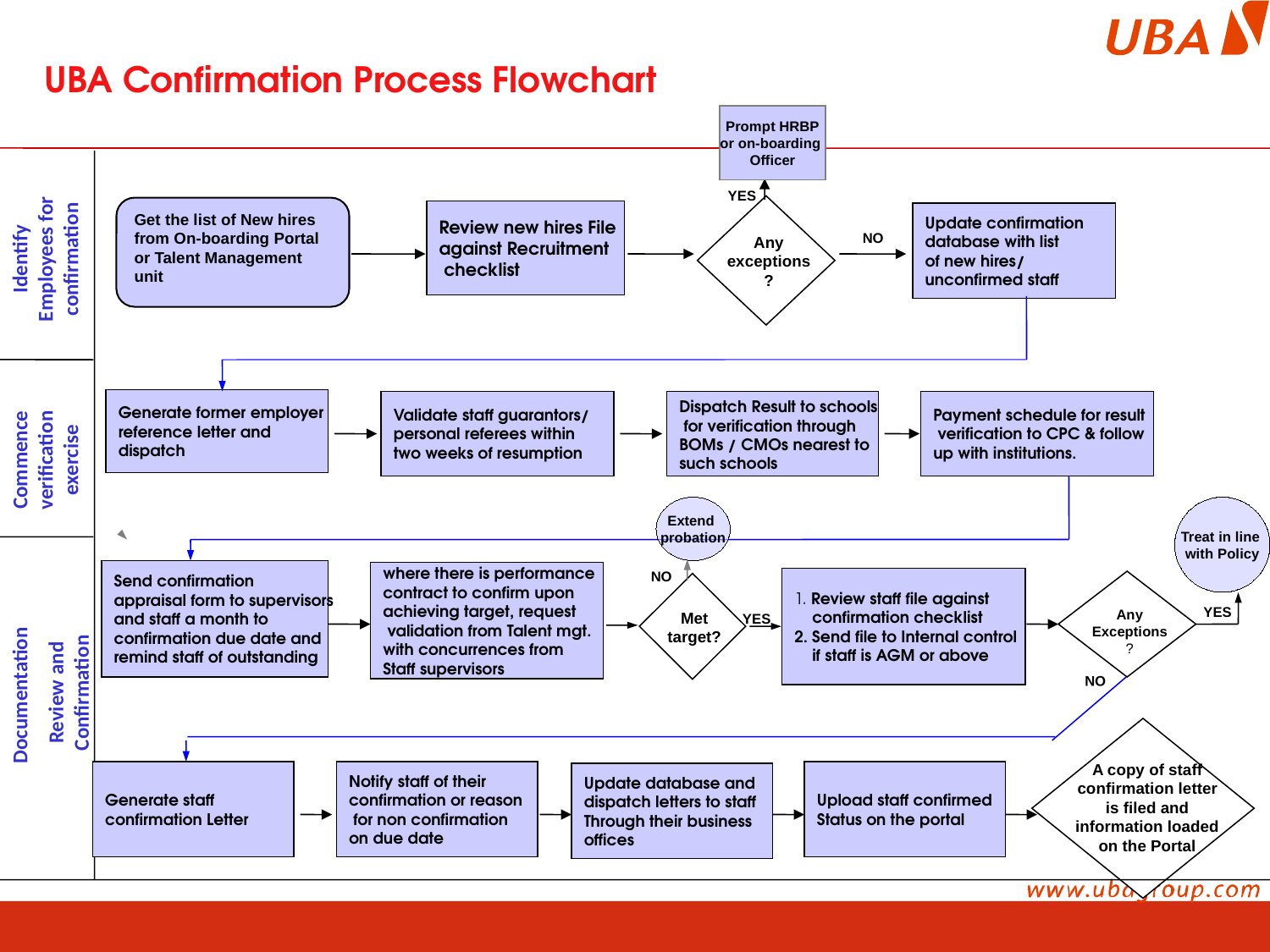

# UBA Confirmation Process Flowchart

Prompt HRBP
or on-boarding
Officer

YES

Any exceptions?
Get the list of New hires from On-boarding Portal or Talent Management unit

Review new hires File
against Recruitment
 checklist
Update confirmation
database with list
of new hires/
unconfirmed staff
Identify Employees for confirmation
NO

Generate former employer
reference letter and
dispatch

Validate staff guarantors/
personal referees within
two weeks of resumption

Dispatch Result to schools
 for verification through
BOMs / CMOs nearest to
such schools

Payment schedule for result
 verification to CPC & follow
up with institutions.
Commence verification exercise

Extend
probation
Treat in line
with Policy

Send confirmation
appraisal form to supervisors
and staff a month to
confirmation due date and
remind staff of outstanding
where there is performance
contract to confirm upon
achieving target, request
 validation from Talent mgt.
with concurrences from
Staff supervisors
1. Review staff file against
    confirmation checklist
2. Send file to Internal control
    if staff is AGM or above
NO

Any
Exceptions ?

Met target?

YES
YES

Documentation
Review and Confirmation

ON

A copy of staff confirmation letter is filed and information loaded on the Portal

Generate staff
confirmation Letter
Notify staff of their
confirmation or reason
 for non confirmation
on due date
Upload staff confirmed
Status on the portal
Update database and
dispatch letters to staff
Through their business
offices